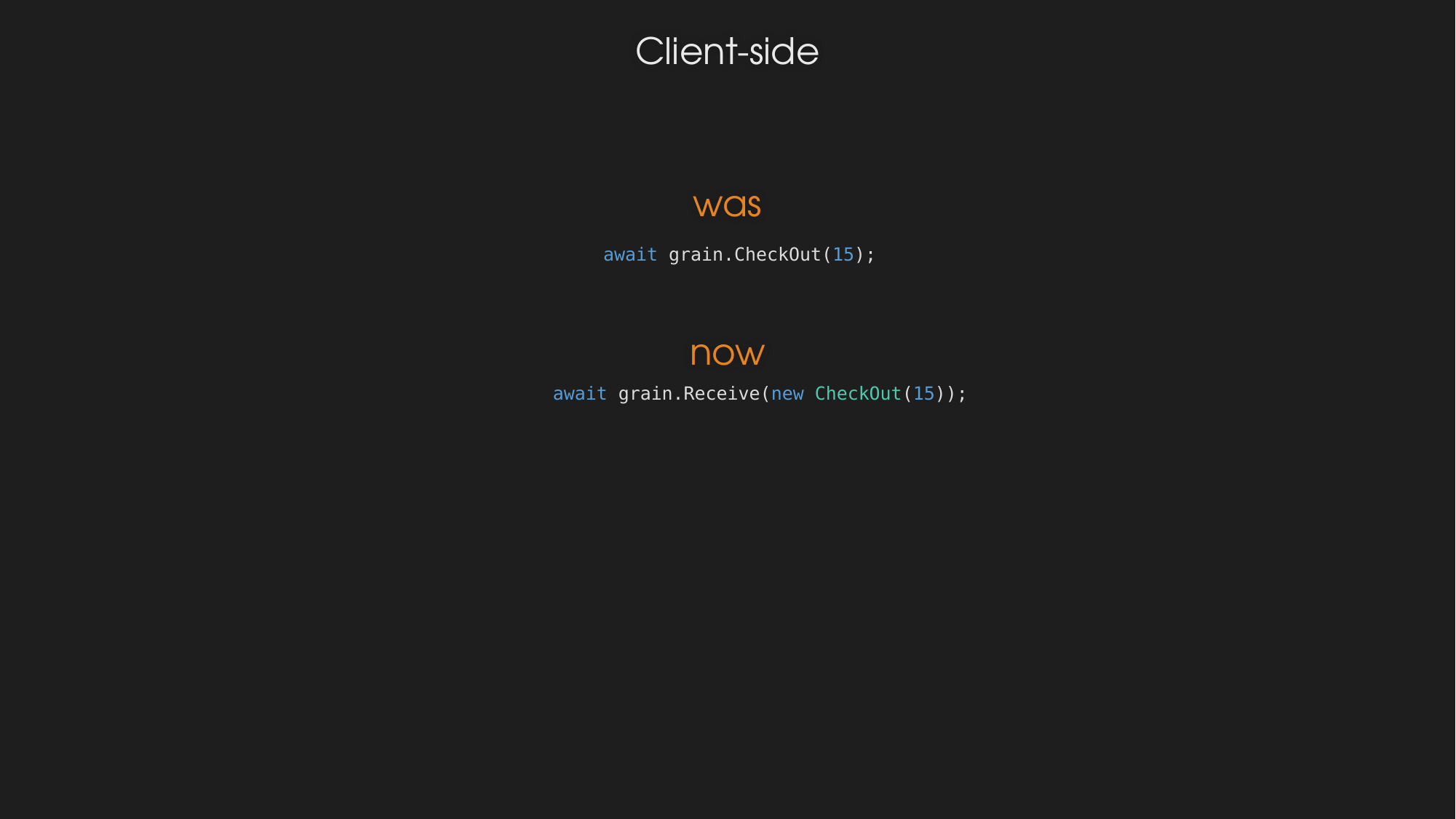

Client-side
was
await grain.CheckOut(15);
now
await grain.Receive(new CheckOut(15));